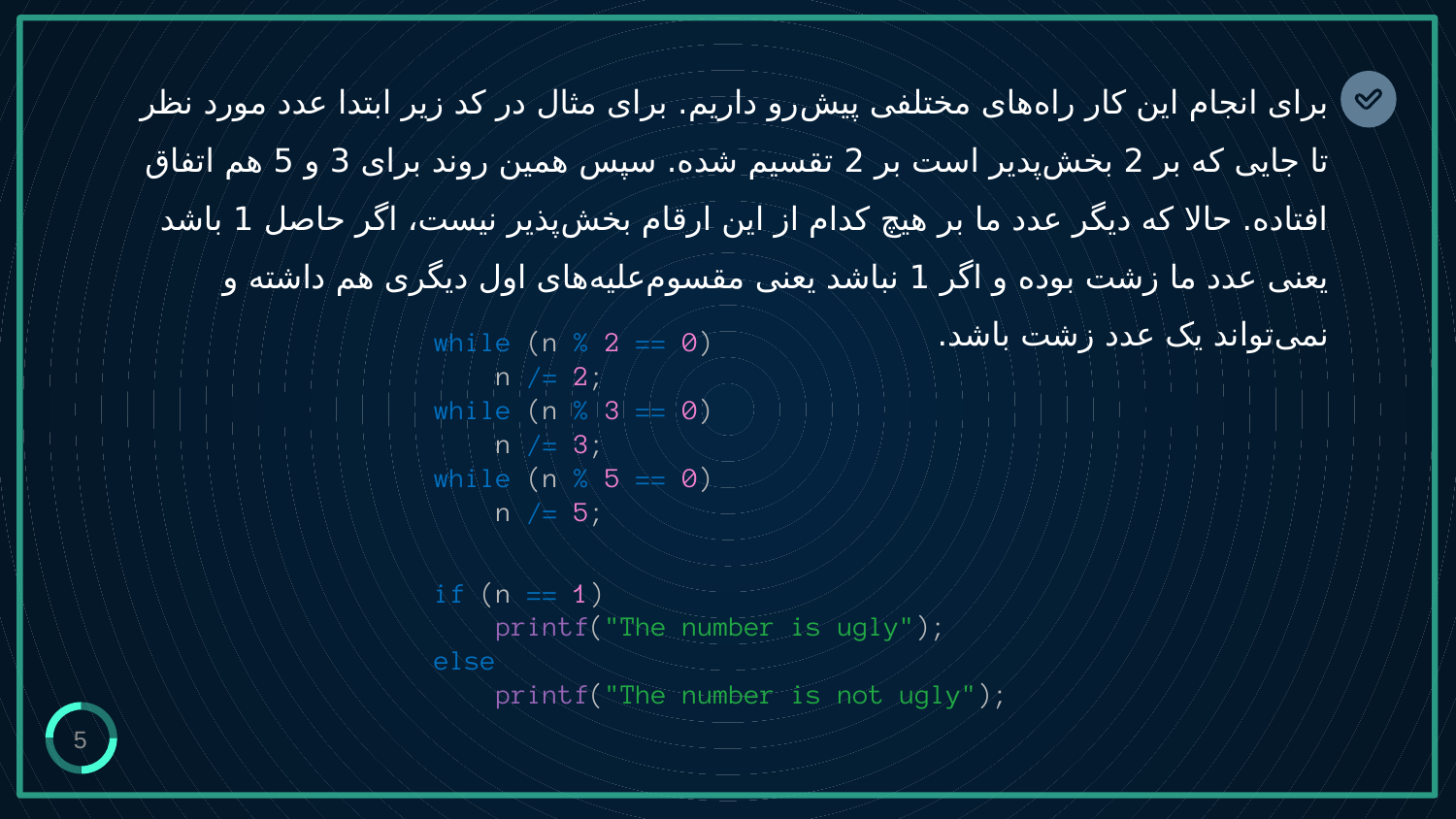

# برای انجام این کار را‌ه‌های مختلفی پیش‌رو داریم. برای مثال در کد زیر ابتدا عدد مورد نظر تا جایی که بر 2 بخش‌پدیر است بر 2 تقسیم شده. سپس همین روند برای 3 و 5 هم اتفاق افتاده. حالا که دیگر عدد ما بر هیچ کدام از این ارقام بخش‌پذیر نیست، اگر حاصل 1 باشد یعنی عدد ما زشت بوده و اگر 1 نباشد یعنی مقسوم‌علیه‌های اول دیگری هم داشته و نمی‌تواند یک عدد زشت باشد.
while (n % 2 == 0)
    n /= 2;
while (n % 3 == 0)
    n /= 3;
while (n % 5 == 0)
    n /= 5;
if (n == 1)
    printf("The number is ugly");
else
    printf("The number is not ugly");
5